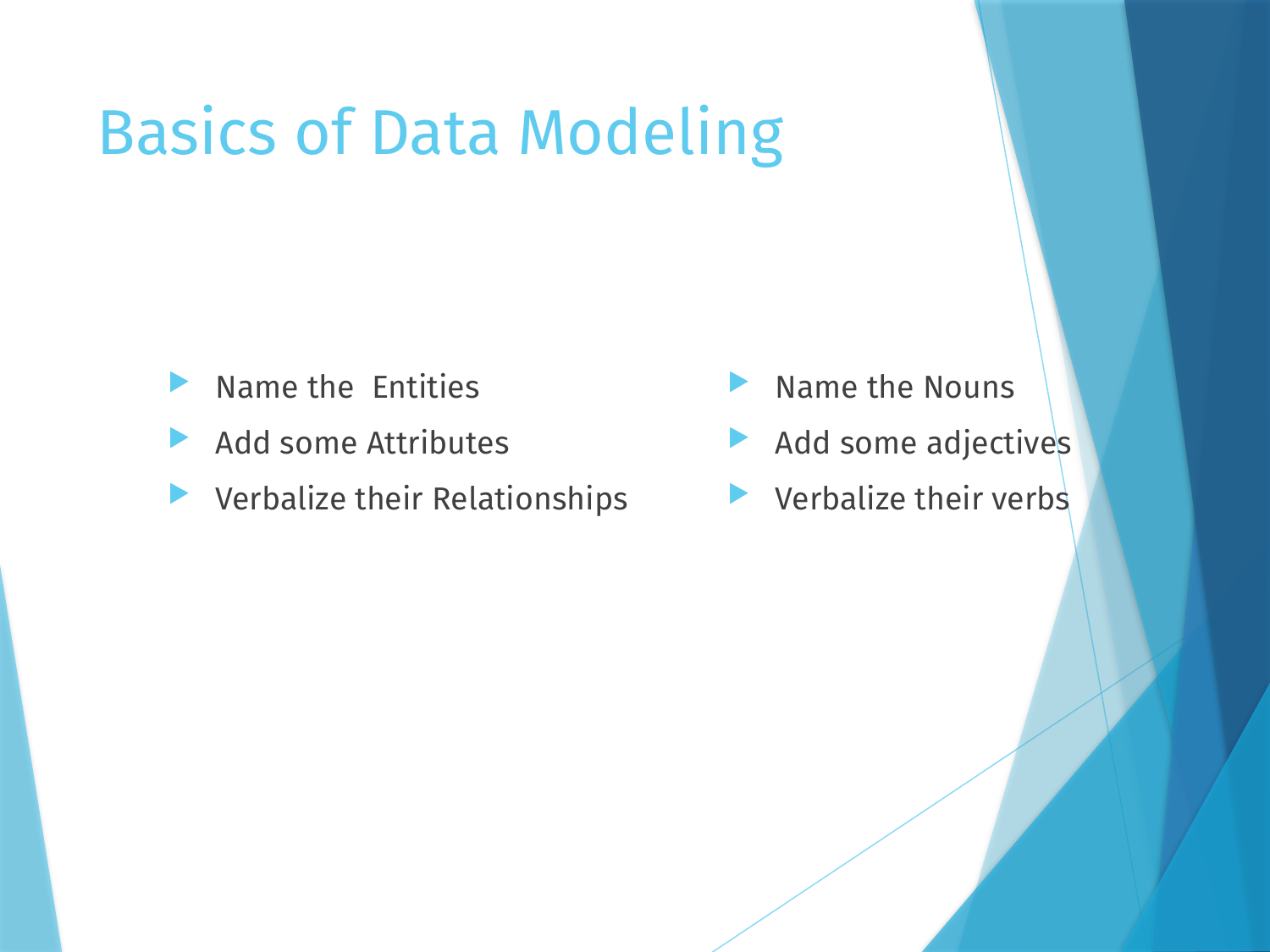

# Basics of Data Modeling
Name the  Entities
Add some Attributes
Verbalize their Relationships
Name the Nouns
Add some adjectives
Verbalize their verbs